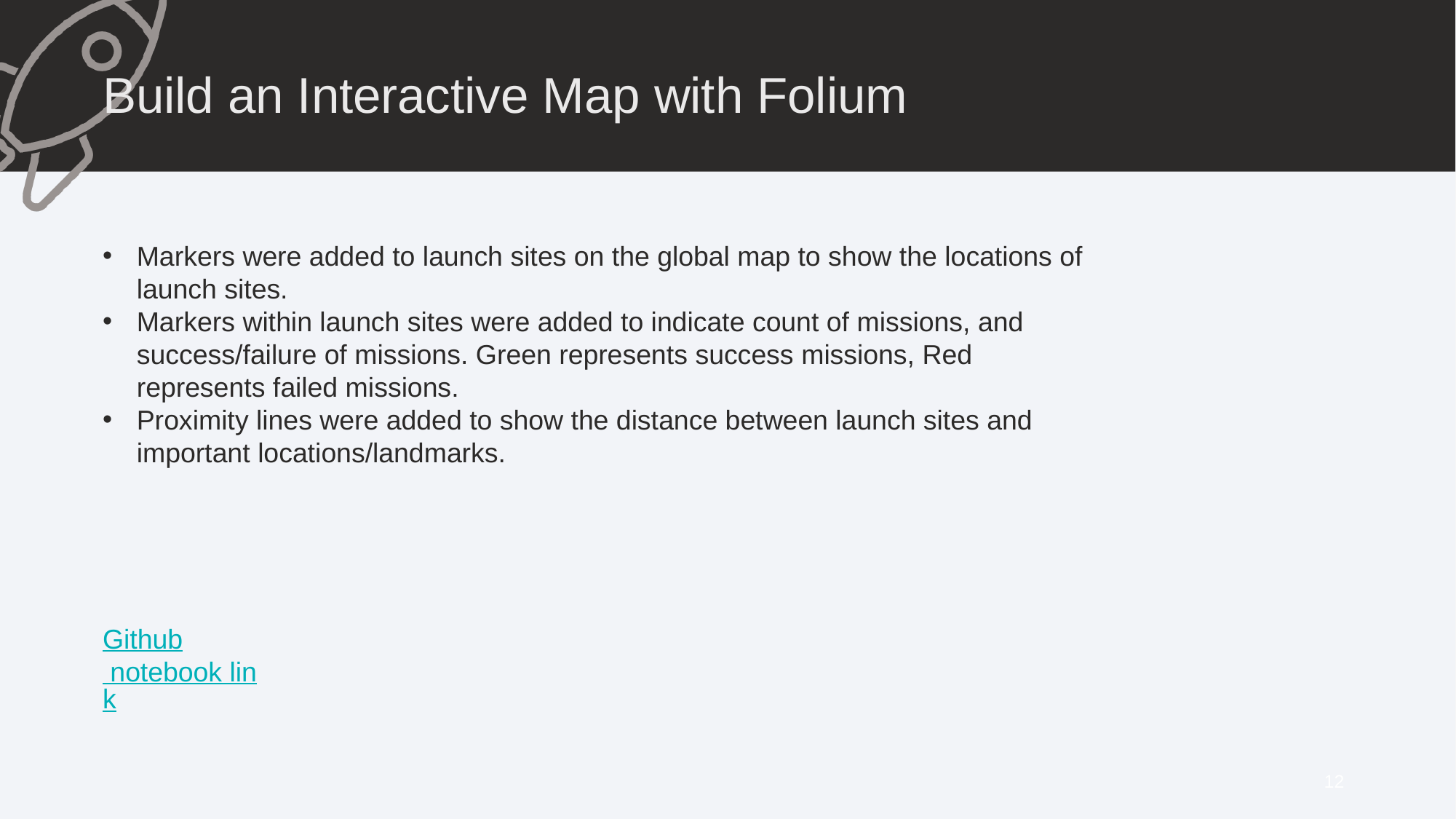

Build an Interactive Map with Folium
Markers were added to launch sites on the global map to show the locations of launch sites.
Markers within launch sites were added to indicate count of missions, and success/failure of missions. Green represents success missions, Red represents failed missions.
Proximity lines were added to show the distance between launch sites and important locations/landmarks.

Github notebook link
12